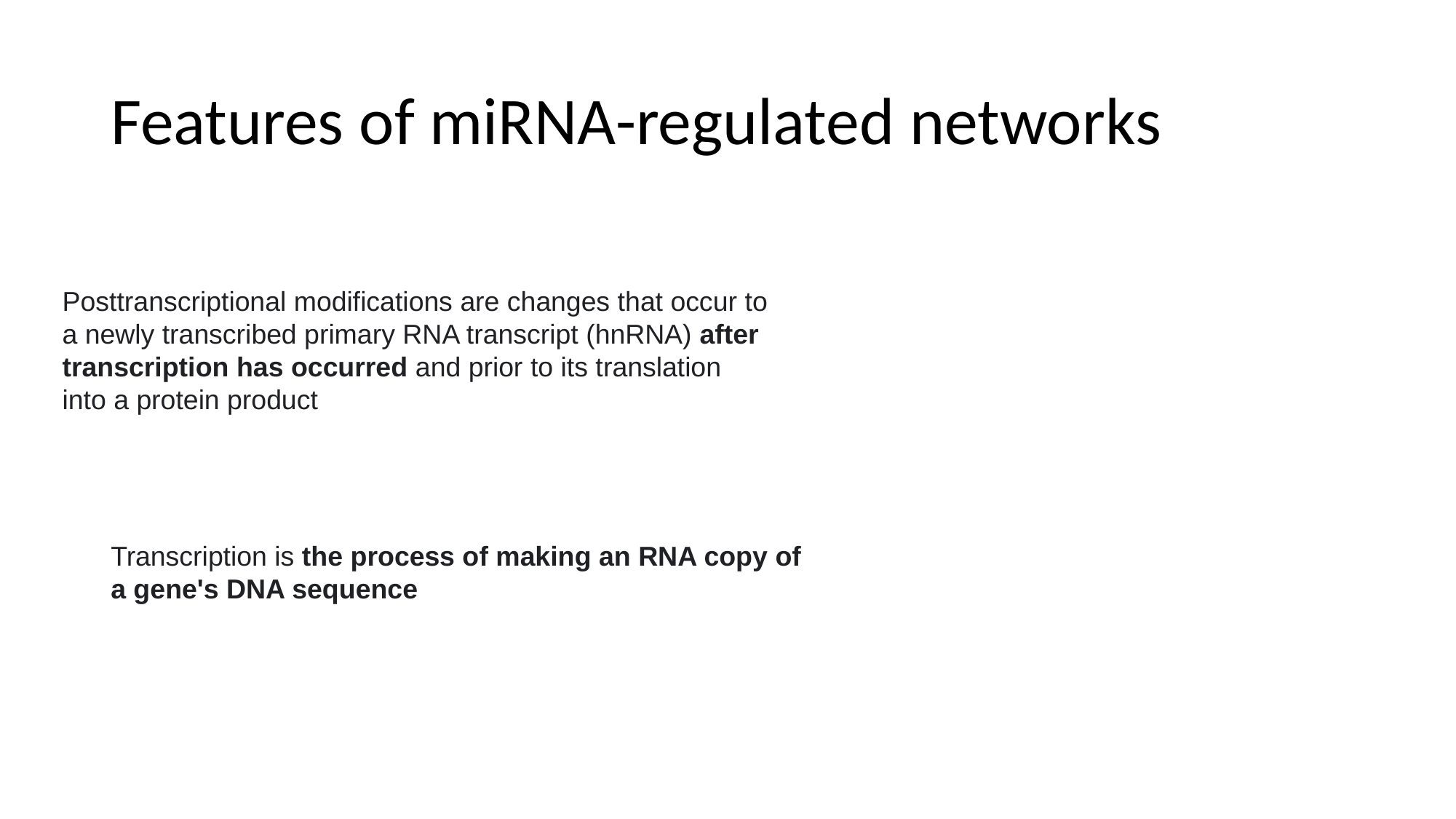

# Features of miRNA-regulated networks
Posttranscriptional modifications are changes that occur to a newly transcribed primary RNA transcript (hnRNA) after transcription has occurred and prior to its translation into a protein product
Transcription is the process of making an RNA copy of a gene's DNA sequence